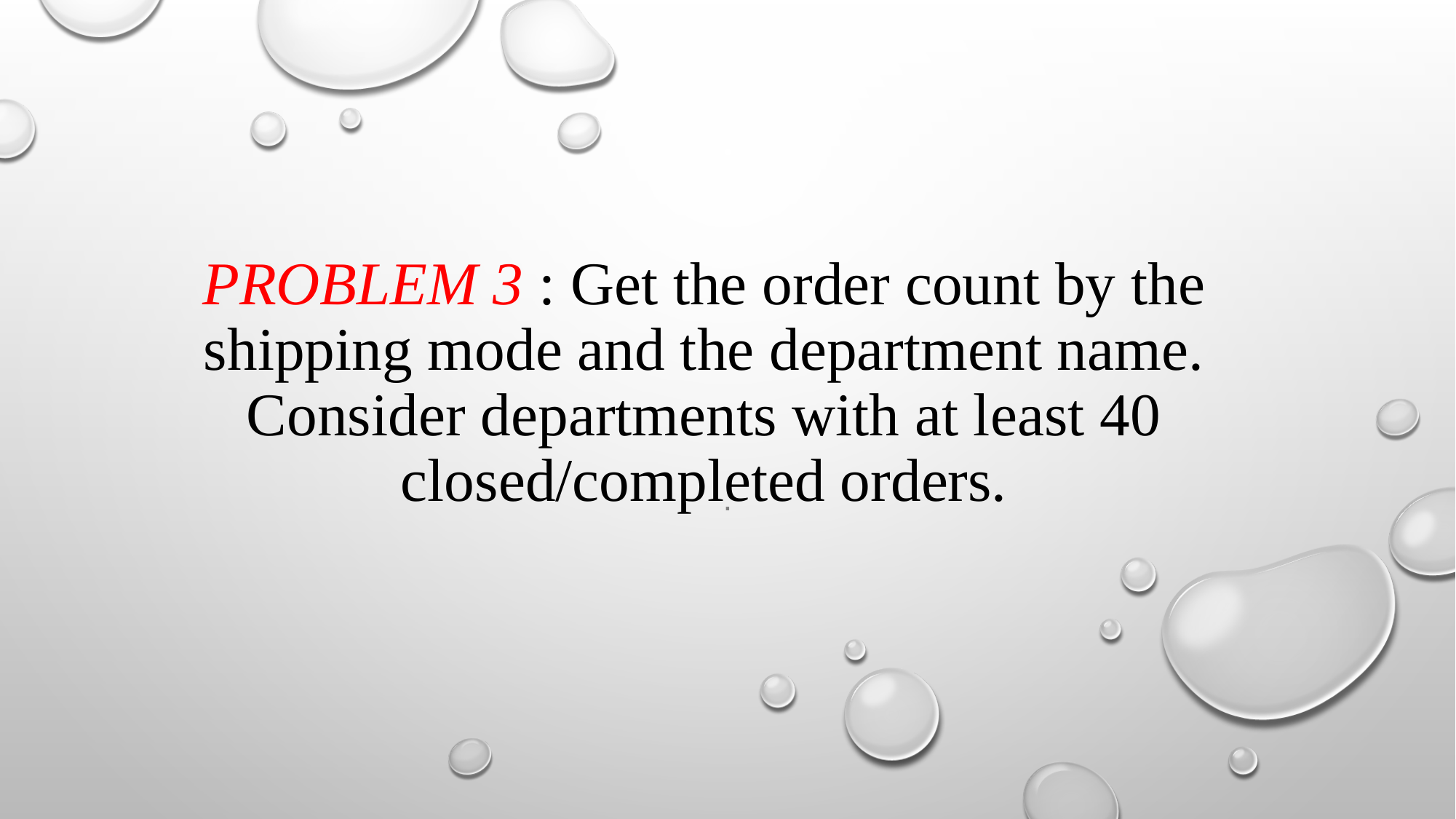

# Problem 3 : Get the order count by the shipping mode and the department name. Consider departments with at least 40 closed/completed orders.
.